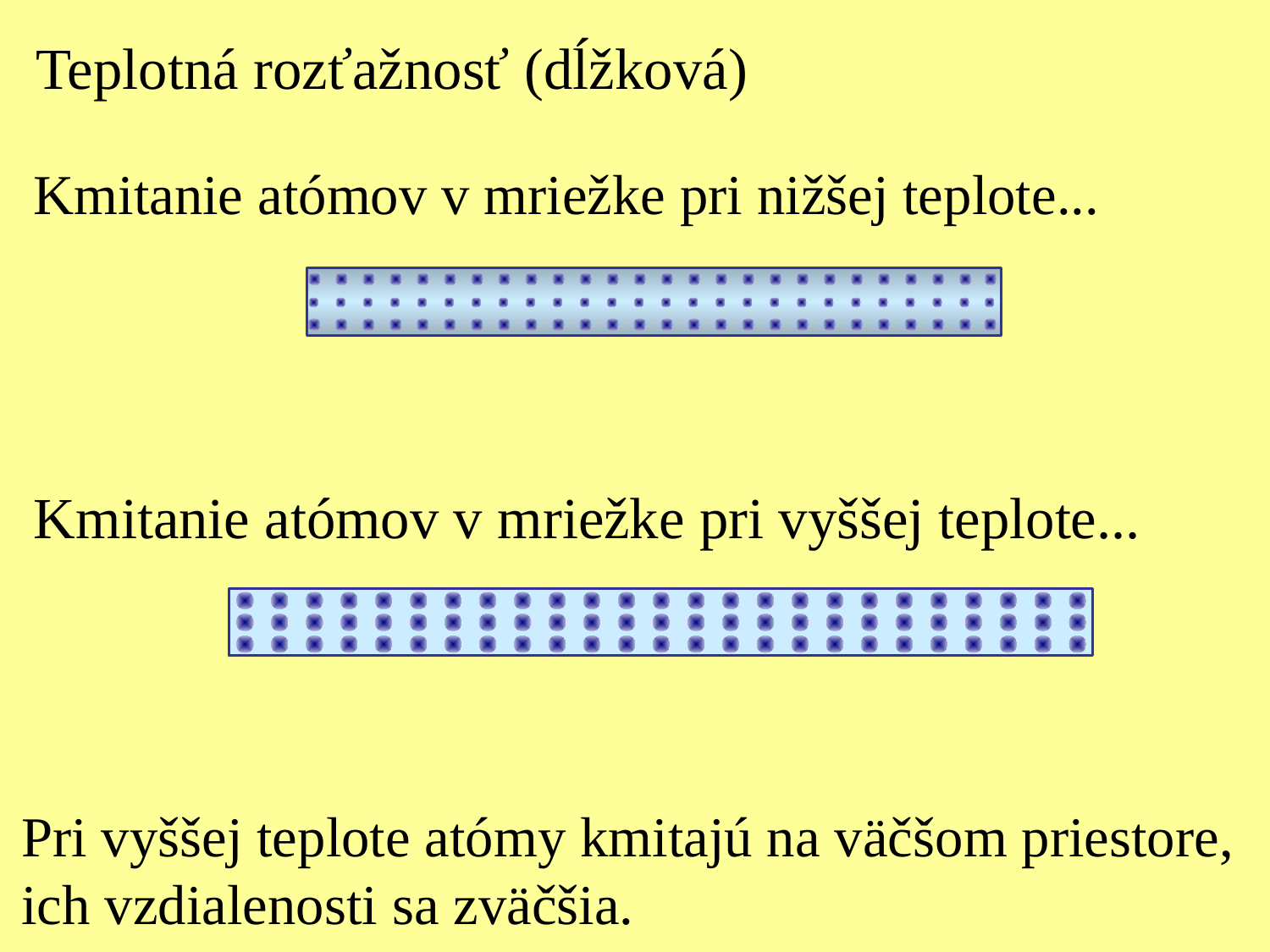

Teplotná rozťažnosť (dĺžková)
Kmitanie atómov v mriežke pri nižšej teplote...

Kmitanie atómov v mriežke pri vyššej teplote...

Pri vyššej teplote atómy kmitajú na väčšom priestore,
ich vzdialenosti sa zväčšia.